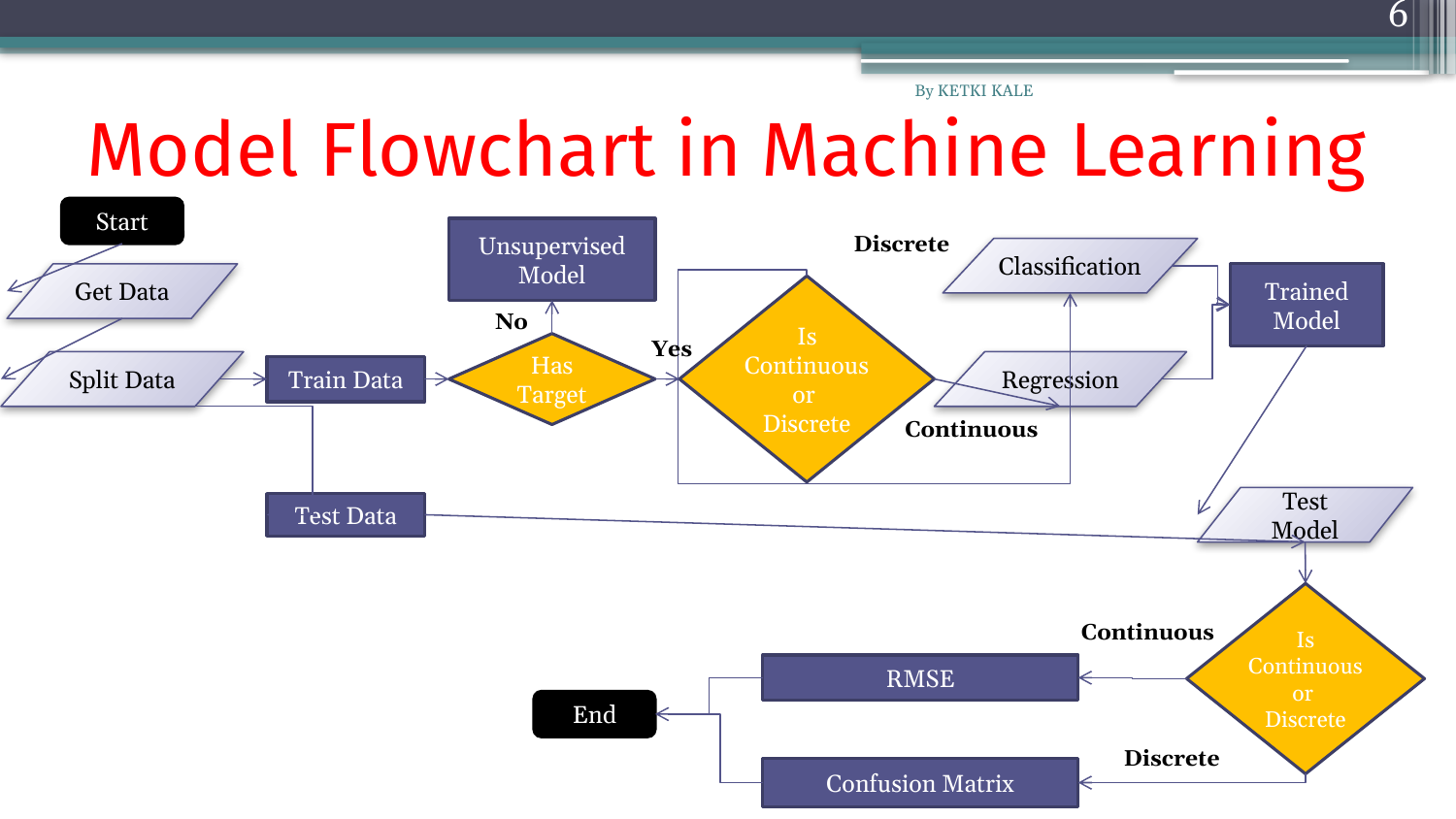

6
By KETKI KALE
# Model Flowchart in Machine Learning
Start
Unsupervised Model
Discrete
Classification
Get Data
Trained
Model
Is Continuous
or
Discrete
No
Yes
Has Target
Split Data
Regression
Train Data
Continuous
Test Model
Test Data
Is Continuous
or
Discrete
Continuous
RMSE
End
Discrete
Confusion Matrix